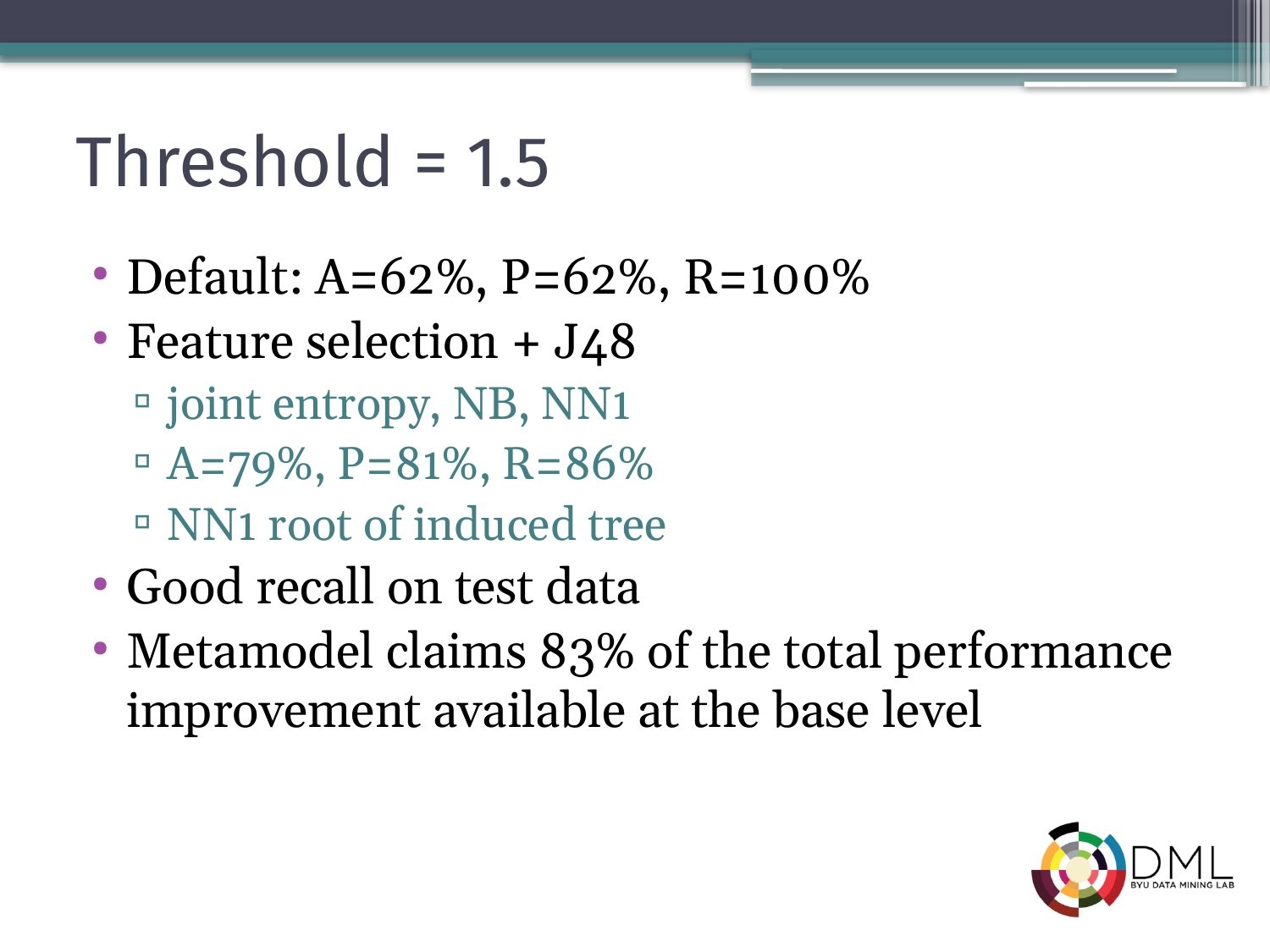

# Threshold = 1.5
Default: A=62%, P=62%, R=100%
Feature selection + J48
joint entropy, NB, NN1
A=79%, P=81%, R=86%
NN1 root of induced tree
Good recall on test data
Metamodel claims 83% of the total performance improvement available at the base level